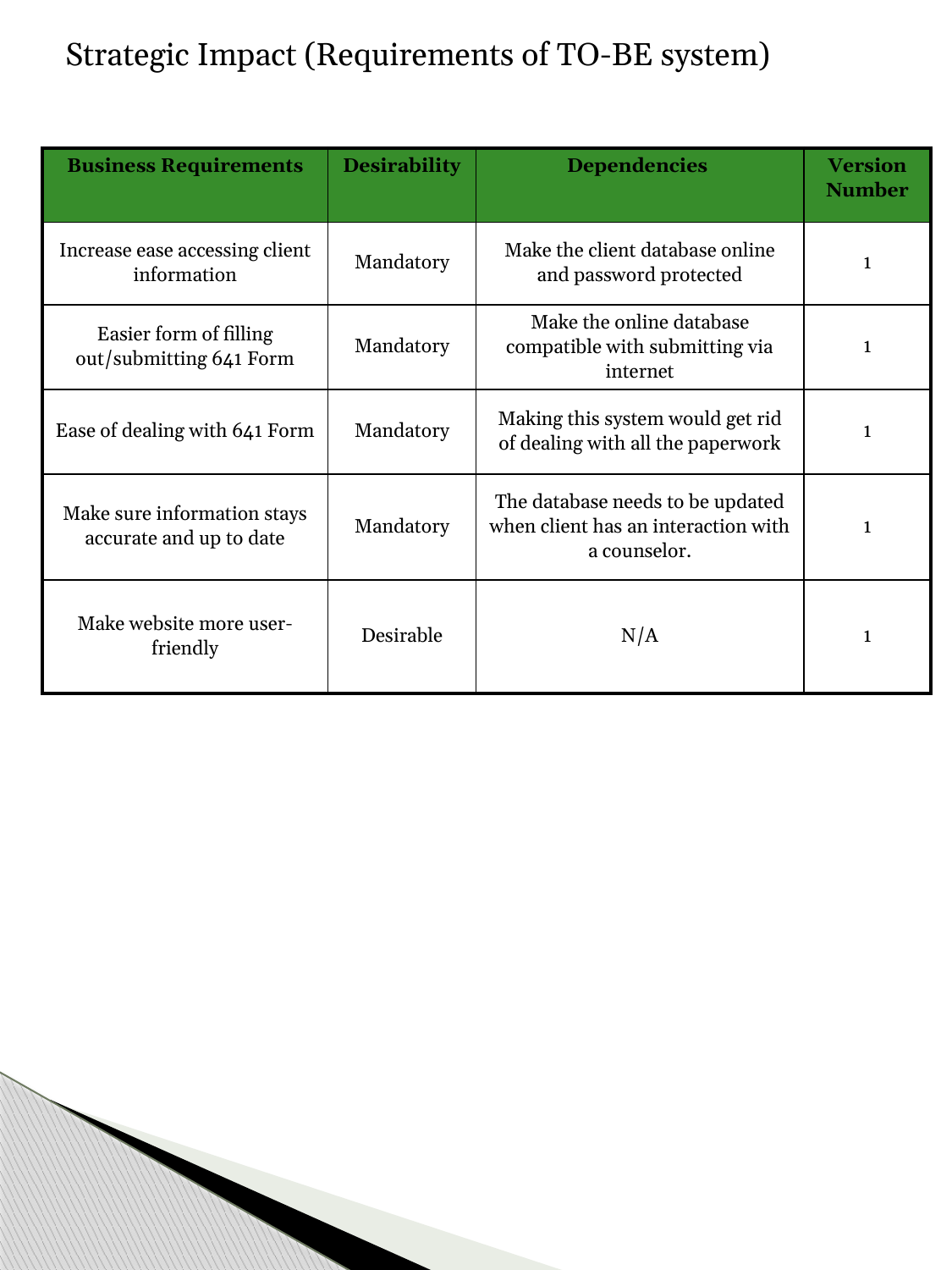

Strategic Impact (Requirements of TO-BE system)
| Business Requirements | Desirability | Dependencies | Version Number |
| --- | --- | --- | --- |
| Increase ease accessing client information | Mandatory | Make the client database online and password protected | 1 |
| Easier form of filling out/submitting 641 Form | Mandatory | Make the online database compatible with submitting via internet | 1 |
| Ease of dealing with 641 Form | Mandatory | Making this system would get rid of dealing with all the paperwork | 1 |
| Make sure information stays accurate and up to date | Mandatory | The database needs to be updated when client has an interaction with a counselor. | 1 |
| Make website more user-friendly | Desirable | N/A | 1 |